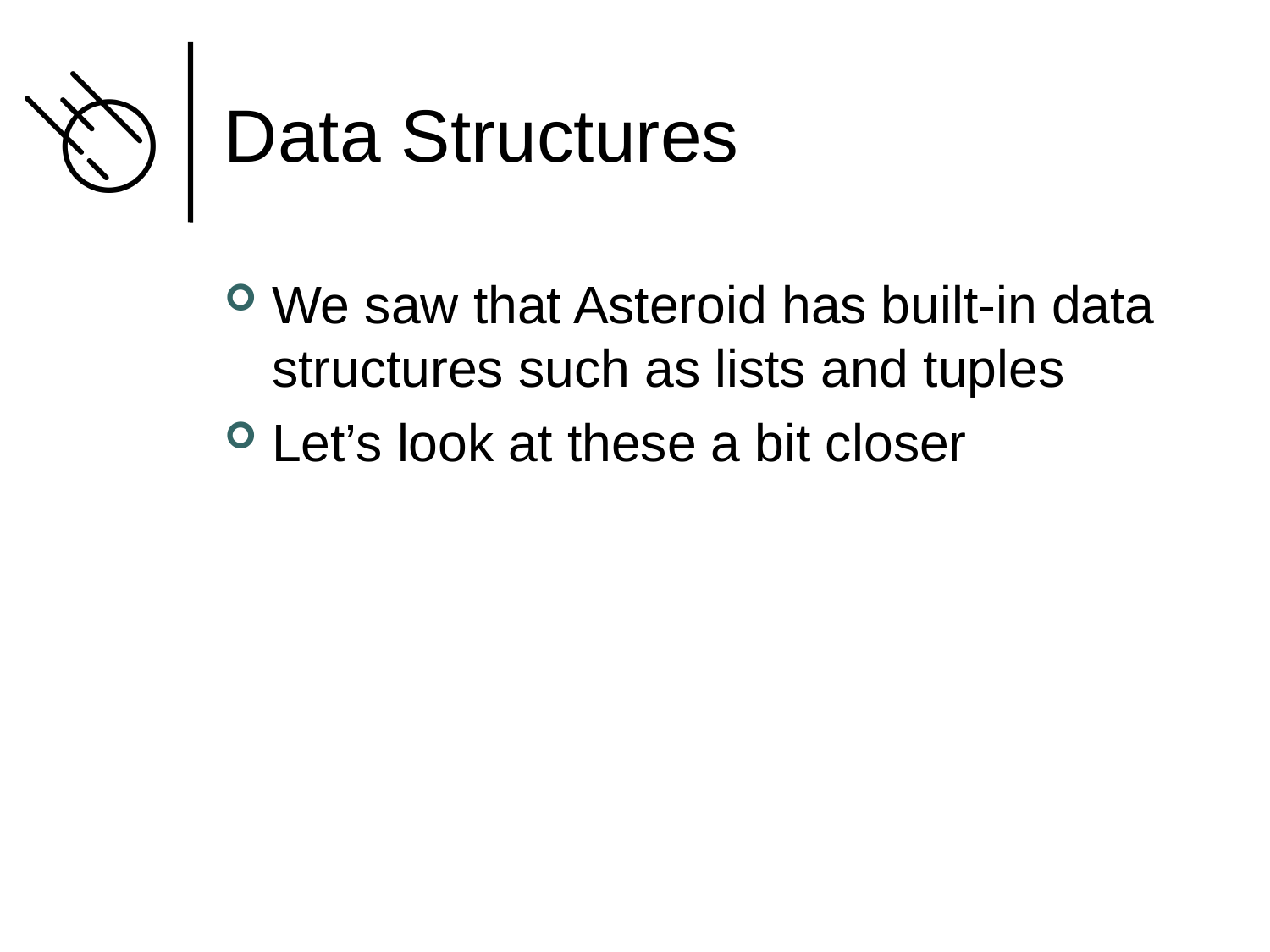

# Data Structures
We saw that Asteroid has built-in data structures such as lists and tuples
Let’s look at these a bit closer